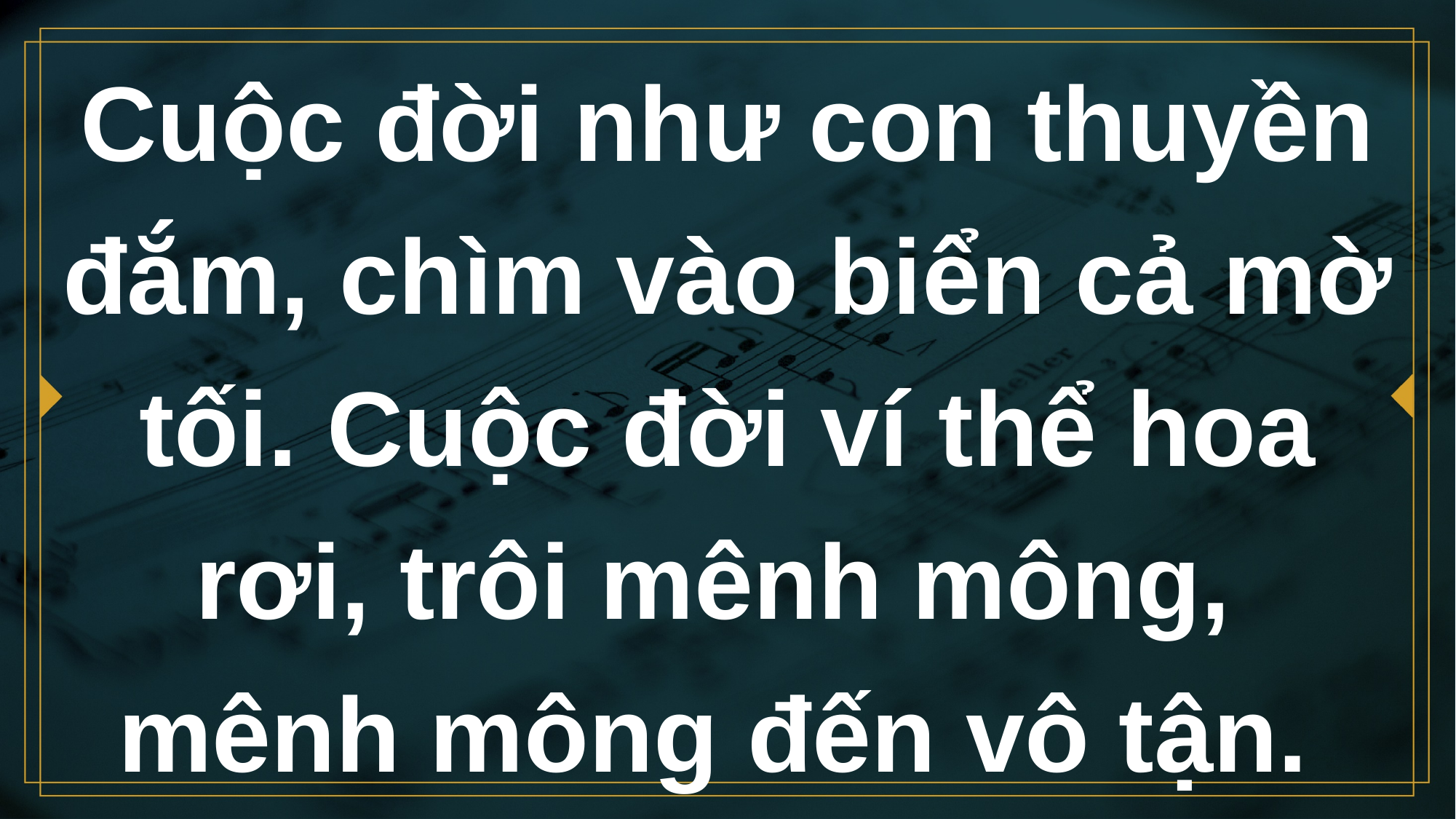

# Cuộc đời như con thuyền đắm, chìm vào biển cả mờ tối. Cuộc đời ví thể hoa rơi, trôi mênh mông, mênh mông đến vô tận.